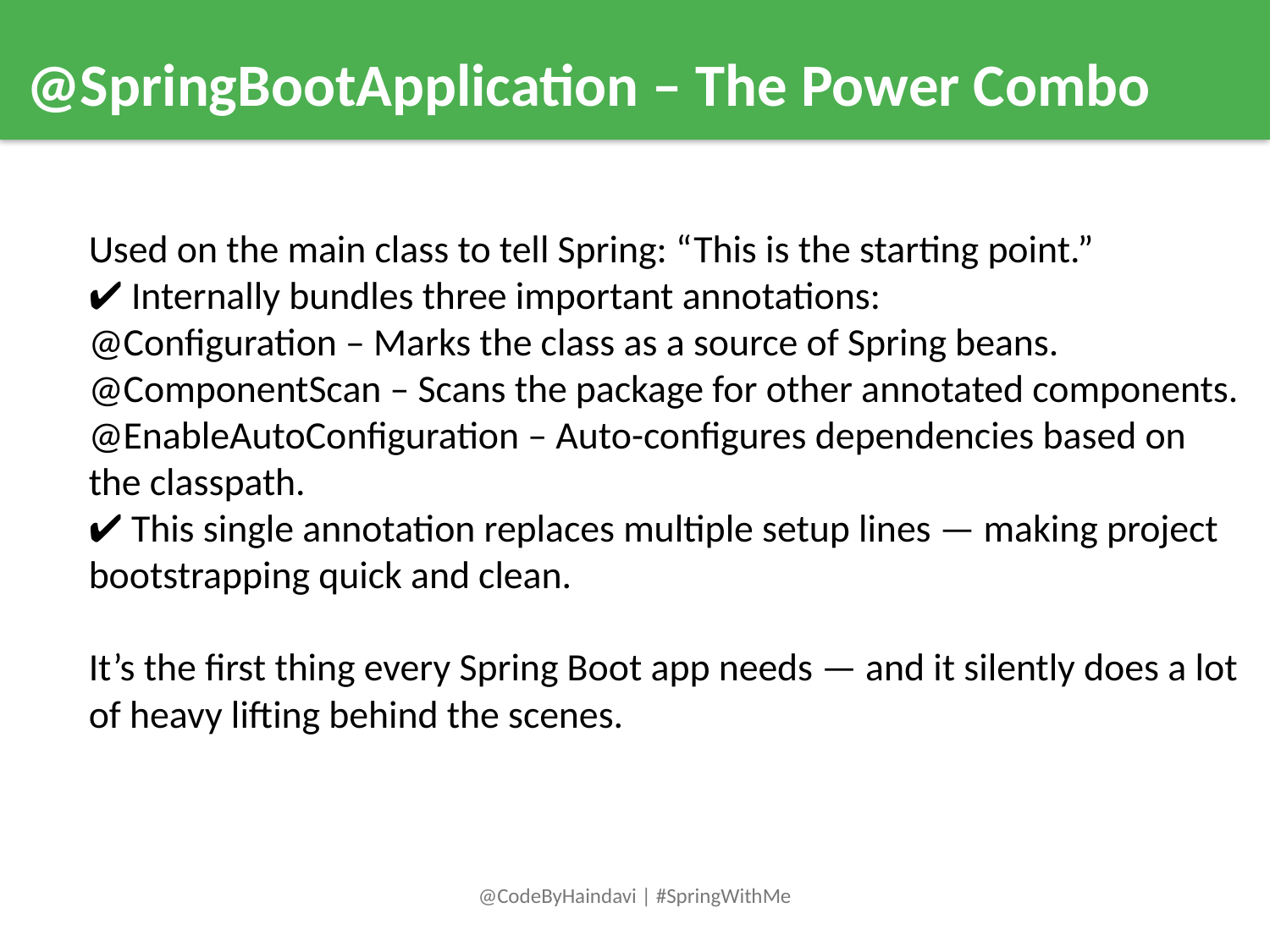

@SpringBootApplication – The Power Combo
Used on the main class to tell Spring: “This is the starting point.”
✔️ Internally bundles three important annotations:
@Configuration – Marks the class as a source of Spring beans.
@ComponentScan – Scans the package for other annotated components.
@EnableAutoConfiguration – Auto-configures dependencies based on the classpath.
✔️ This single annotation replaces multiple setup lines — making project bootstrapping quick and clean.

It’s the first thing every Spring Boot app needs — and it silently does a lot of heavy lifting behind the scenes.
@CodeByHaindavi | #SpringWithMe